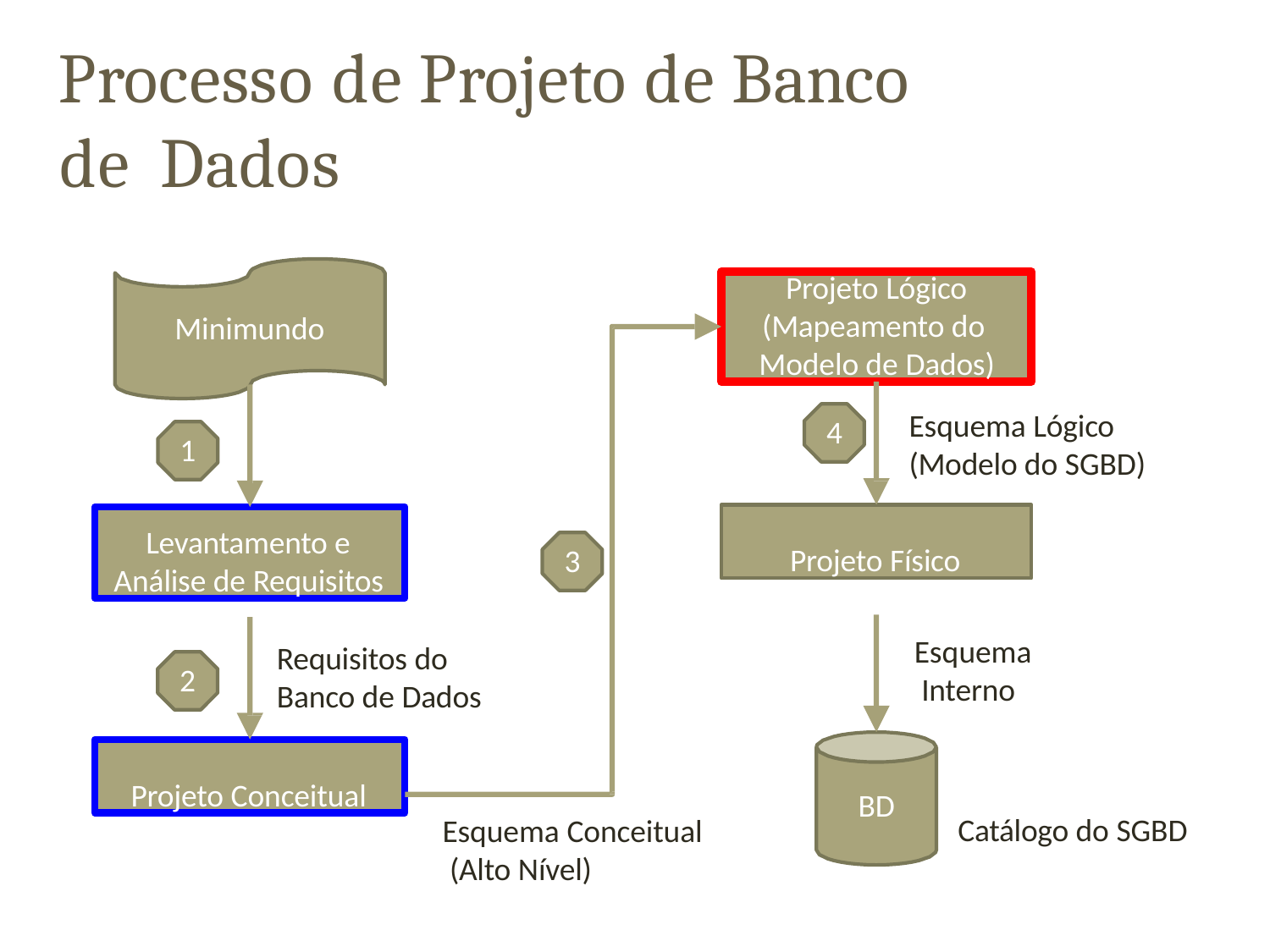

# Processo de Projeto de Banco de  Dados

Projeto Lógico
(Mapeamento do  Modelo de Dados)
Minimundo

Esquema Lógico  (Modelo do SGBD)
4
1

Projeto Físico
Levantamento e  Análise de Requisitos
3

Esquema  Interno
Requisitos do  Banco de Dados

2

Projeto Conceitual
BD
Catálogo do SGBD
Esquema Conceitual  (Alto Nível)

2